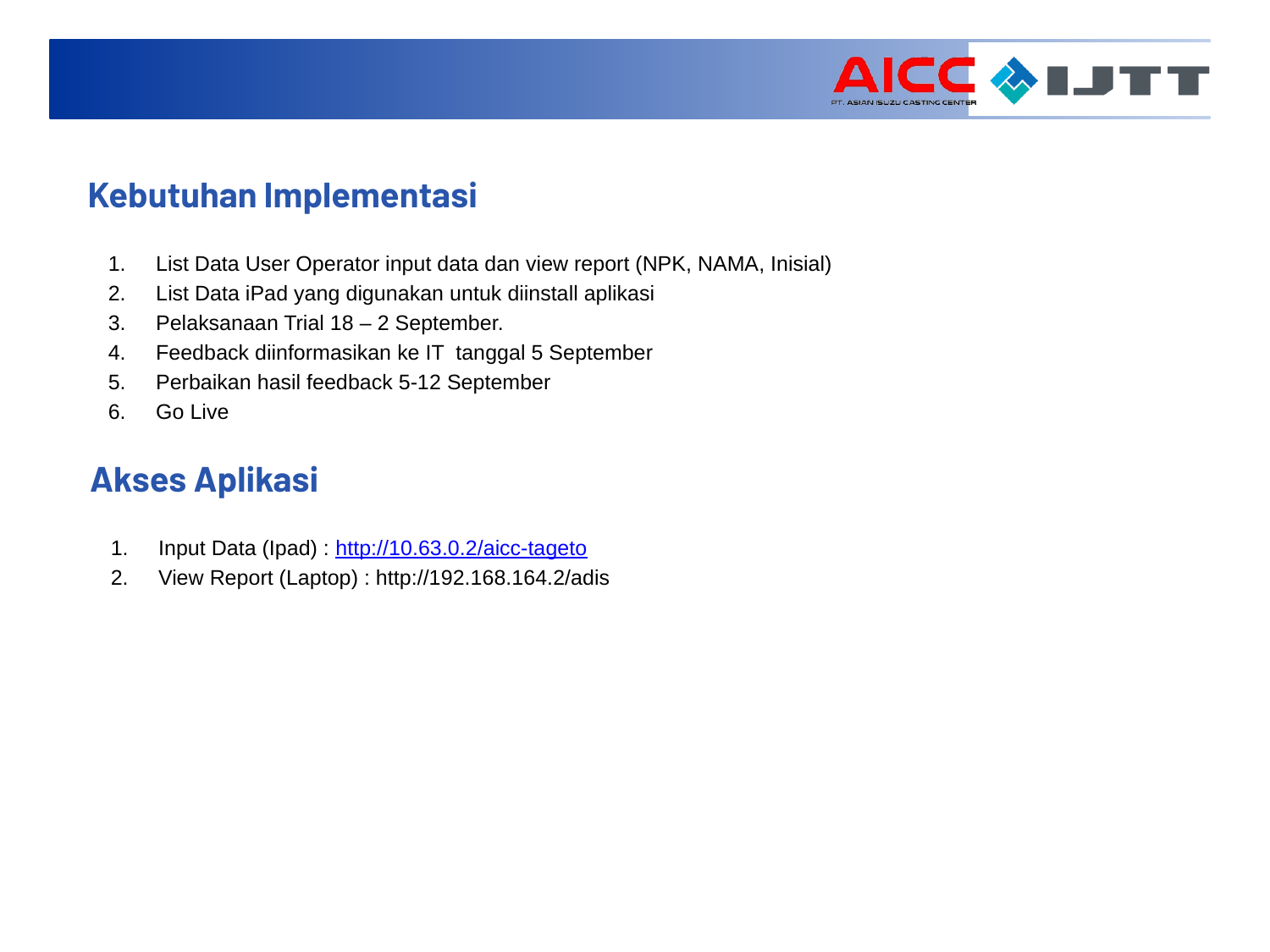

Kebutuhan Implementasi
List Data User Operator input data dan view report (NPK, NAMA, Inisial)
List Data iPad yang digunakan untuk diinstall aplikasi
Pelaksanaan Trial 18 – 2 September.
Feedback diinformasikan ke IT  tanggal 5 September
Perbaikan hasil feedback 5-12 September
Go Live
Akses Aplikasi

Input Data (Ipad) : http://10.63.0.2/aicc-tageto
View Report (Laptop) : http://192.168.164.2/adis